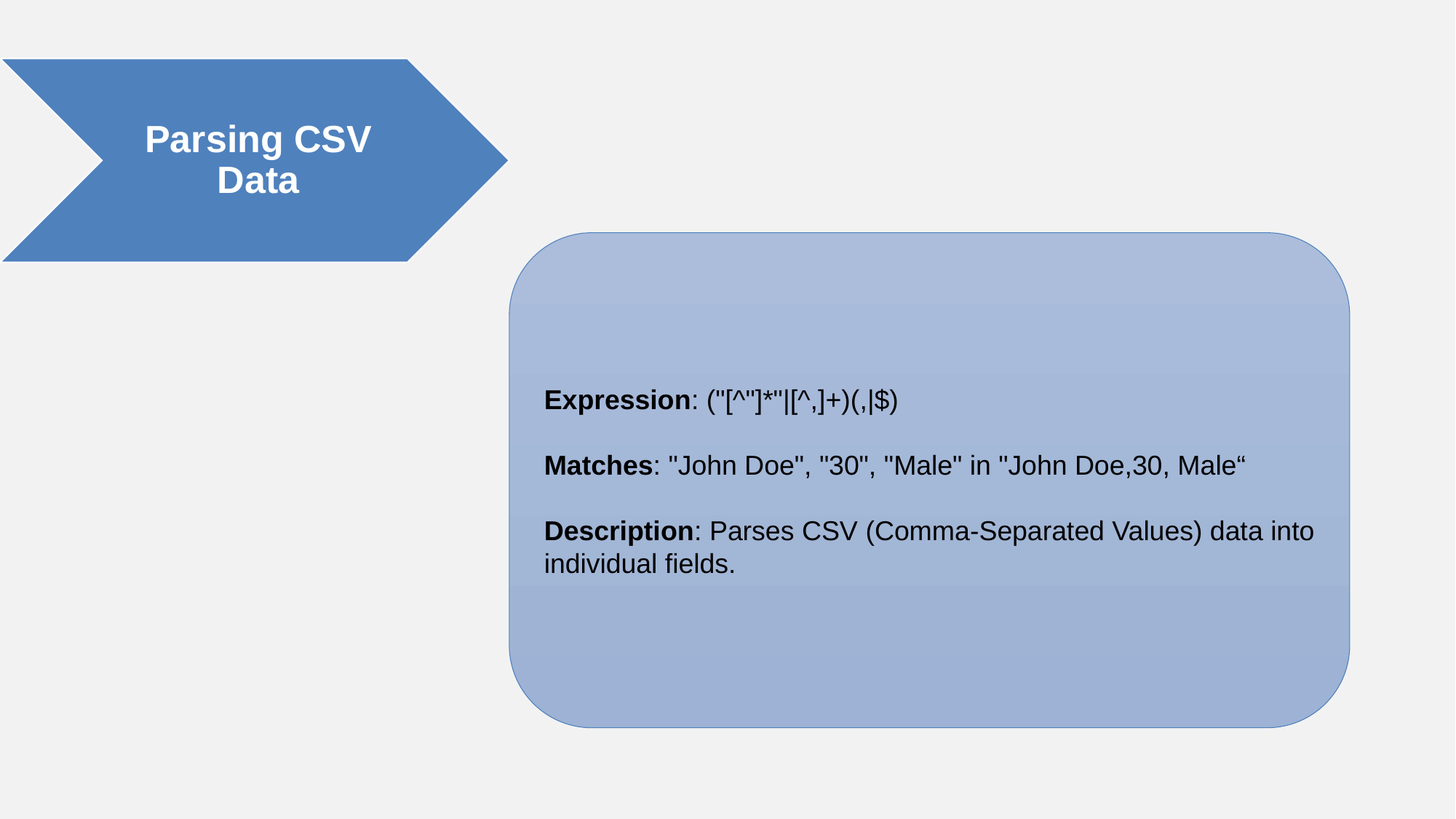

Parsing CSV Data
Expression: ("[^"]*"|[^,]+)(,|$)

Matches: "John Doe", "30", "Male" in "John Doe,30, Male“

Description: Parses CSV (Comma-Separated Values) data into individual fields.